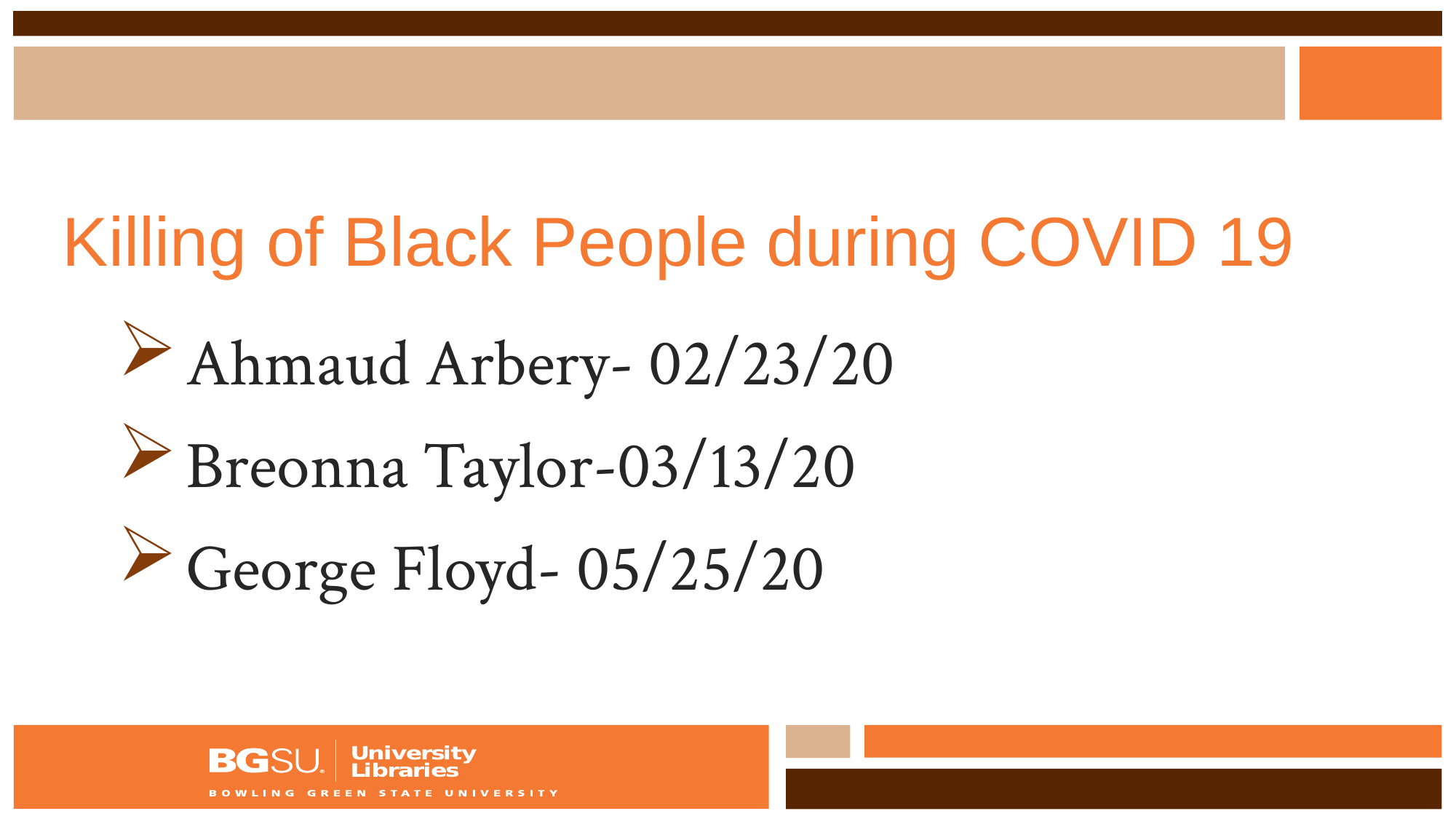

# Killing of Black People during COVID 19
Ahmaud Arbery- 02/23/20
Breonna Taylor-03/13/20
George Floyd- 05/25/20